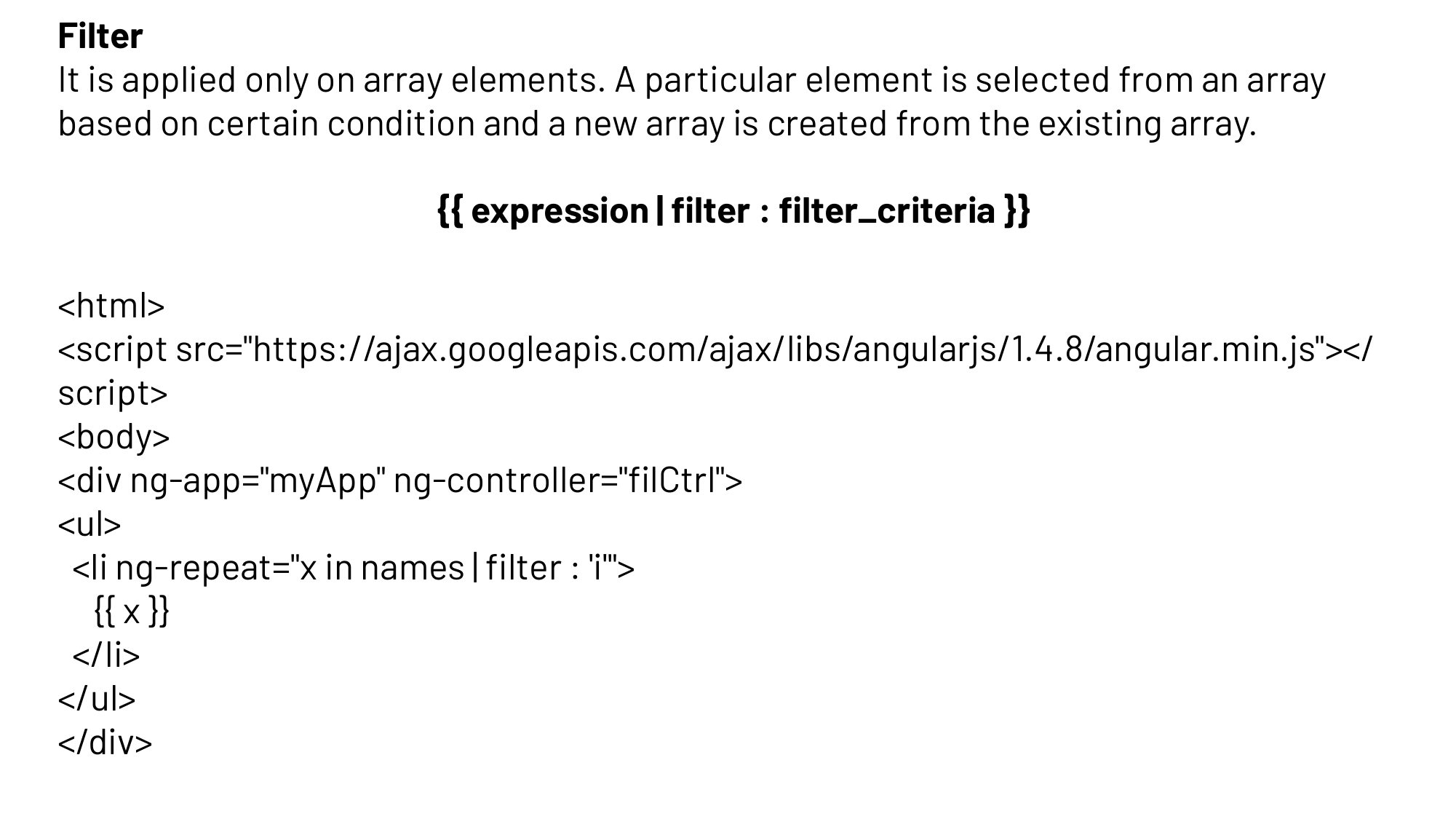

Filter
It is applied only on array elements. A particular element is selected from an array based on certain condition and a new array is created from the existing array.

{{ expression | filter : filter_criteria }}
<html>
<script src="https://ajax.googleapis.com/ajax/libs/angularjs/1.4.8/angular.min.js"></script>
<body>
<div ng-app="myApp" ng-controller="filCtrl">
<ul>
  <li ng-repeat="x in names | filter : 'i'">
     {{ x }}
  </li>
</ul>
</div>